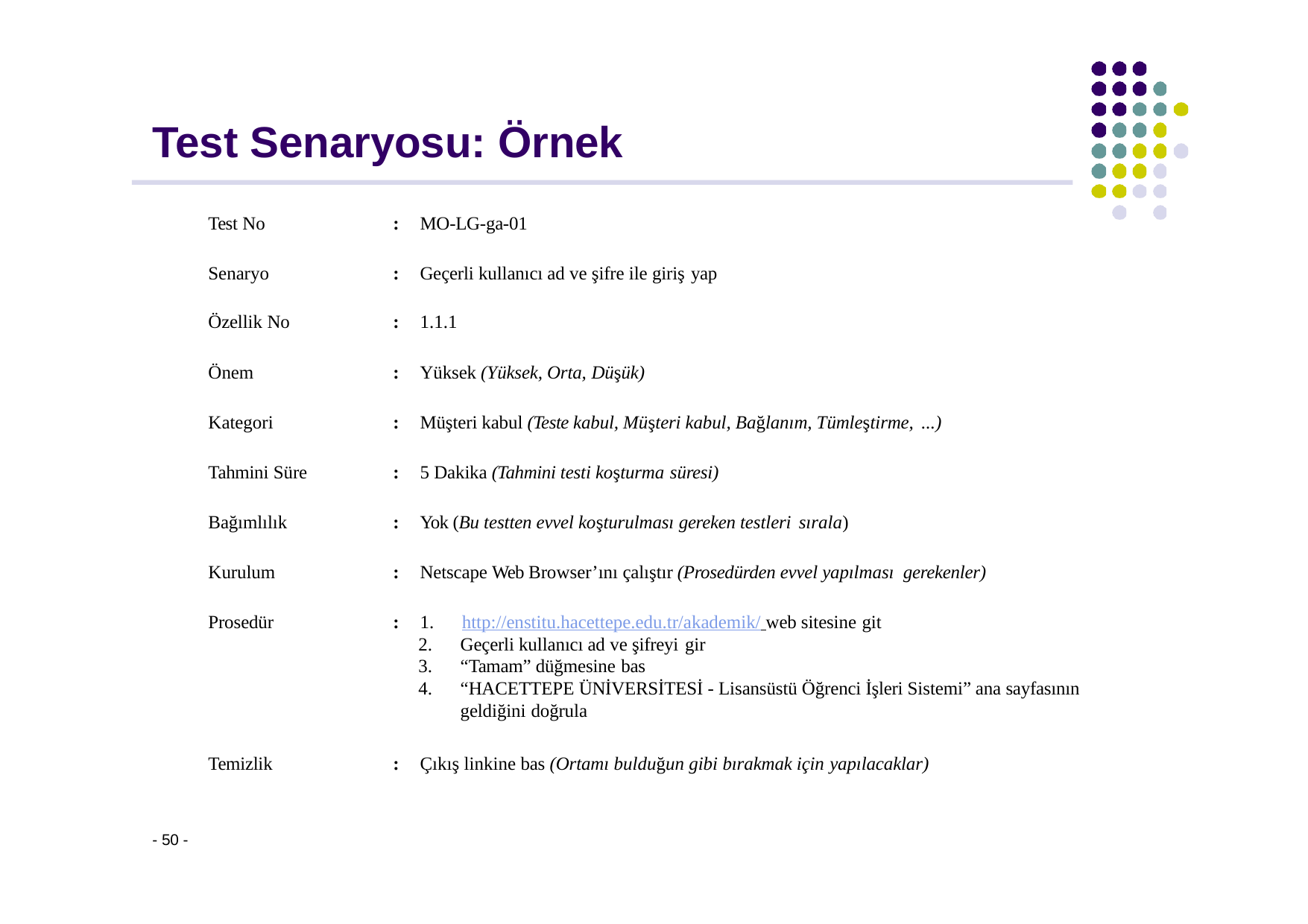

# Test Senaryosu: Örnek
Test No
:	MO-LG-ga-01
Senaryo
:	Geçerli kullanıcı ad ve şifre ile giriş yap
Özellik No
:	1.1.1
Önem
:	Yüksek (Yüksek, Orta, Düşük)
Kategori
:	Müşteri kabul (Teste kabul, Müşteri kabul, Bağlanım, Tümleştirme, ...)
Tahmini Süre
:	5 Dakika (Tahmini testi koşturma süresi)
Bağımlılık
:	Yok (Bu testten evvel koşturulması gereken testleri sırala)
Kurulum
:	Netscape Web Browser’ını çalıştır (Prosedürden evvel yapılması gerekenler)
Prosedür
:	1.	http://enstitu.hacettepe.edu.tr/akademik/ web sitesine git
Geçerli kullanıcı ad ve şifreyi gir
“Tamam” düğmesine bas
“HACETTEPE ÜNİVERSİTESİ - Lisansüstü Öğrenci İşleri Sistemi” ana sayfasının  geldiğini doğrula
Temizlik
:	Çıkış linkine bas (Ortamı bulduğun gibi bırakmak için yapılacaklar)
- 50 -